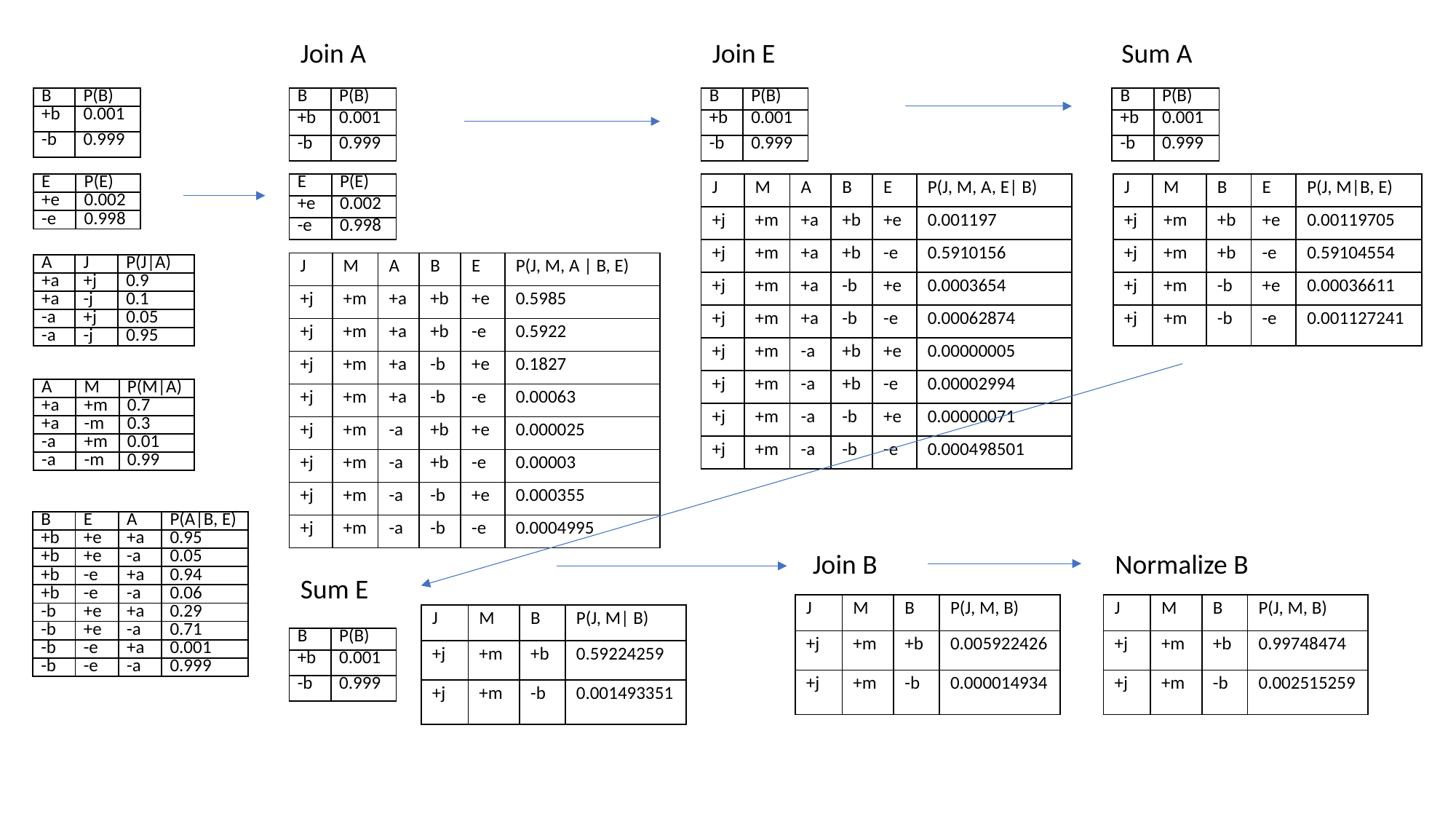

Join A
Join E
Sum A
| B | P(B) |
| --- | --- |
| +b | 0.001 |
| -b | 0.999 |
| B | P(B) |
| --- | --- |
| +b | 0.001 |
| -b | 0.999 |
| B | P(B) |
| --- | --- |
| +b | 0.001 |
| -b | 0.999 |
| B | P(B) |
| --- | --- |
| +b | 0.001 |
| -b | 0.999 |
| E | P(E) |
| --- | --- |
| +e | 0.002 |
| -e | 0.998 |
| E | P(E) |
| --- | --- |
| +e | 0.002 |
| -e | 0.998 |
| J | M | A | B | E | P(J, M, A, E| B) |
| --- | --- | --- | --- | --- | --- |
| +j | +m | +a | +b | +e | 0.001197 |
| +j | +m | +a | +b | -e | 0.5910156 |
| +j | +m | +a | -b | +e | 0.0003654 |
| +j | +m | +a | -b | -e | 0.00062874 |
| +j | +m | -a | +b | +e | 0.00000005 |
| +j | +m | -a | +b | -e | 0.00002994 |
| +j | +m | -a | -b | +e | 0.00000071 |
| +j | +m | -a | -b | -e | 0.000498501 |
| J | M | B | E | P(J, M|B, E) |
| --- | --- | --- | --- | --- |
| +j | +m | +b | +e | 0.00119705 |
| +j | +m | +b | -e | 0.59104554 |
| +j | +m | -b | +e | 0.00036611 |
| +j | +m | -b | -e | 0.001127241 |
| J | M | A | B | E | P(J, M, A | B, E) |
| --- | --- | --- | --- | --- | --- |
| +j | +m | +a | +b | +e | 0.5985 |
| +j | +m | +a | +b | -e | 0.5922 |
| +j | +m | +a | -b | +e | 0.1827 |
| +j | +m | +a | -b | -e | 0.00063 |
| +j | +m | -a | +b | +e | 0.000025 |
| +j | +m | -a | +b | -e | 0.00003 |
| +j | +m | -a | -b | +e | 0.000355 |
| +j | +m | -a | -b | -e | 0.0004995 |
| A | J | P(J|A) |
| --- | --- | --- |
| +a | +j | 0.9 |
| +a | -j | 0.1 |
| -a | +j | 0.05 |
| -a | -j | 0.95 |
| A | M | P(M|A) |
| --- | --- | --- |
| +a | +m | 0.7 |
| +a | -m | 0.3 |
| -a | +m | 0.01 |
| -a | -m | 0.99 |
| B | E | A | P(A|B, E) |
| --- | --- | --- | --- |
| +b | +e | +a | 0.95 |
| +b | +e | -a | 0.05 |
| +b | -e | +a | 0.94 |
| +b | -e | -a | 0.06 |
| -b | +e | +a | 0.29 |
| -b | +e | -a | 0.71 |
| -b | -e | +a | 0.001 |
| -b | -e | -a | 0.999 |
Join B
Normalize B
Sum E
| J | M | B | P(J, M, B) |
| --- | --- | --- | --- |
| +j | +m | +b | 0.005922426 |
| +j | +m | -b | 0.000014934 |
| J | M | B | P(J, M, B) |
| --- | --- | --- | --- |
| +j | +m | +b | 0.99748474 |
| +j | +m | -b | 0.002515259 |
| J | M | B | P(J, M| B) |
| --- | --- | --- | --- |
| +j | +m | +b | 0.59224259 |
| +j | +m | -b | 0.001493351 |
| B | P(B) |
| --- | --- |
| +b | 0.001 |
| -b | 0.999 |